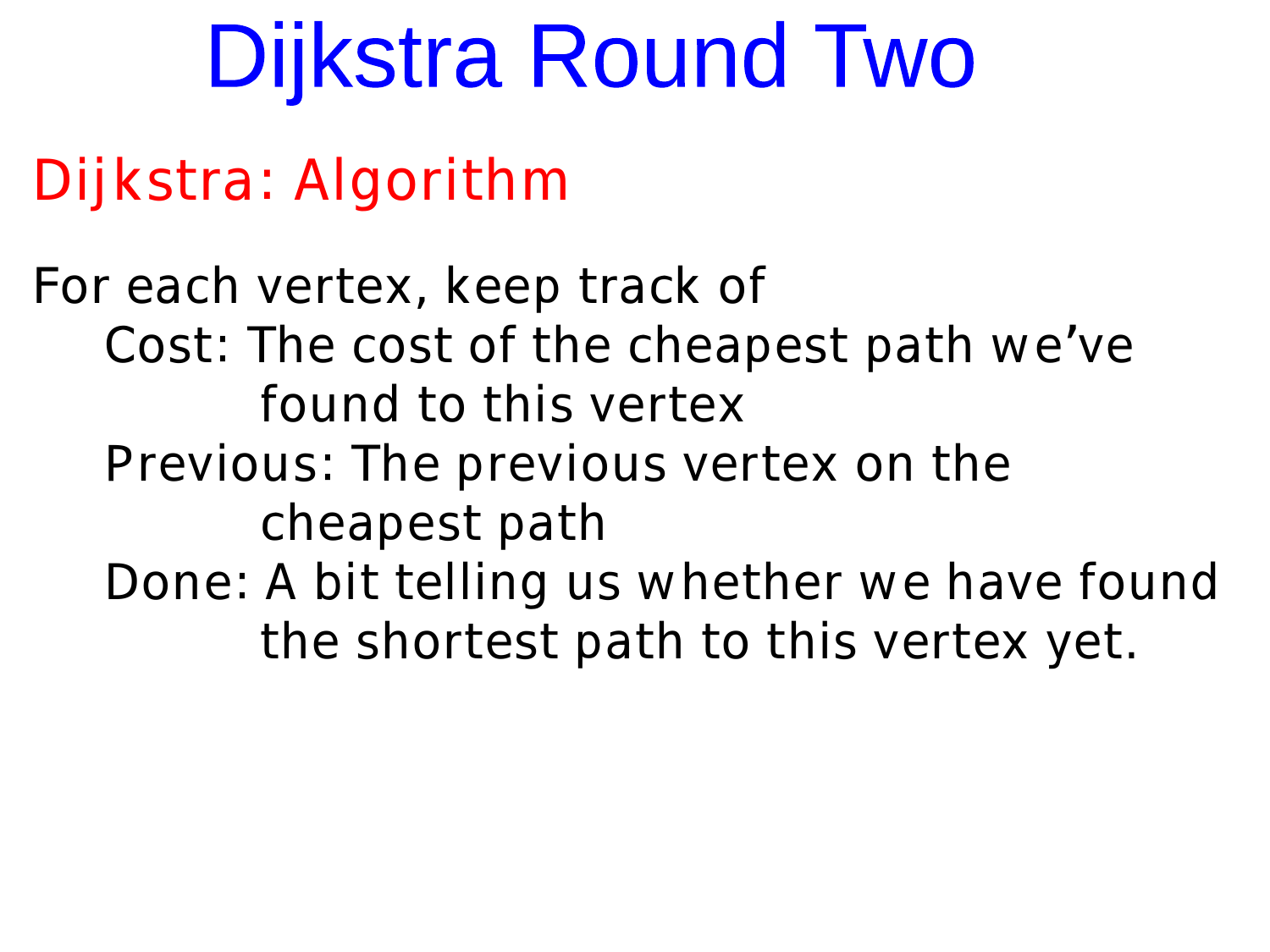

Dijkstra Round Two
Dijkstra: Algorithm

For each vertex, keep track of
     Cost: The cost of the cheapest path we’ve          	       found to this vertex
     Previous: The previous vertex on the 			       cheapest path
     Done: A bit telling us whether we have found 	       the shortest path to this vertex yet.